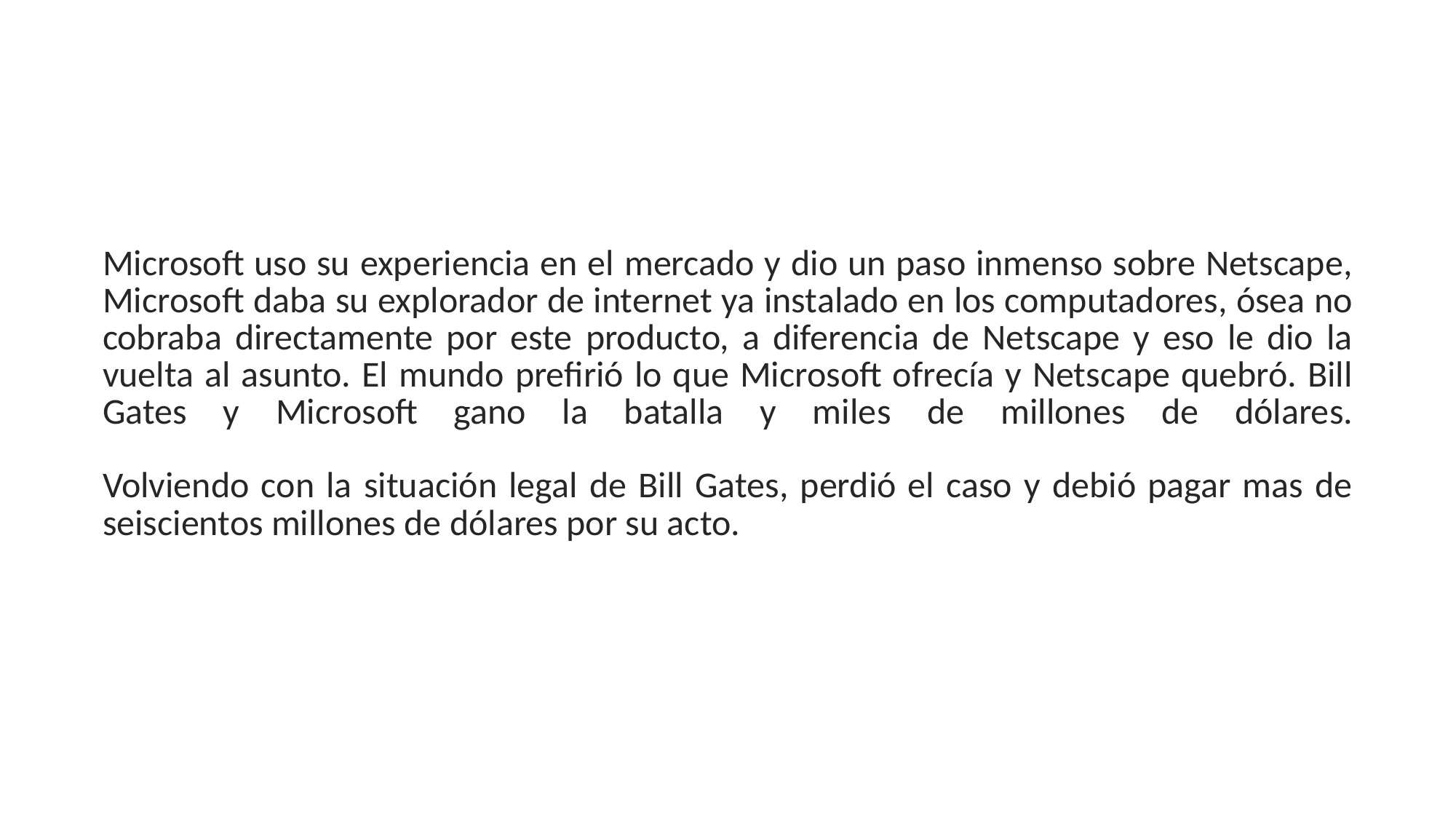

#
Microsoft uso su experiencia en el mercado y dio un paso inmenso sobre Netscape, Microsoft daba su explorador de internet ya instalado en los computadores, ósea no cobraba directamente por este producto, a diferencia de Netscape y eso le dio la vuelta al asunto. El mundo prefirió lo que Microsoft ofrecía y Netscape quebró. Bill Gates y Microsoft gano la batalla y miles de millones de dólares.
Volviendo con la situación legal de Bill Gates, perdió el caso y debió pagar mas de seiscientos millones de dólares por su acto.